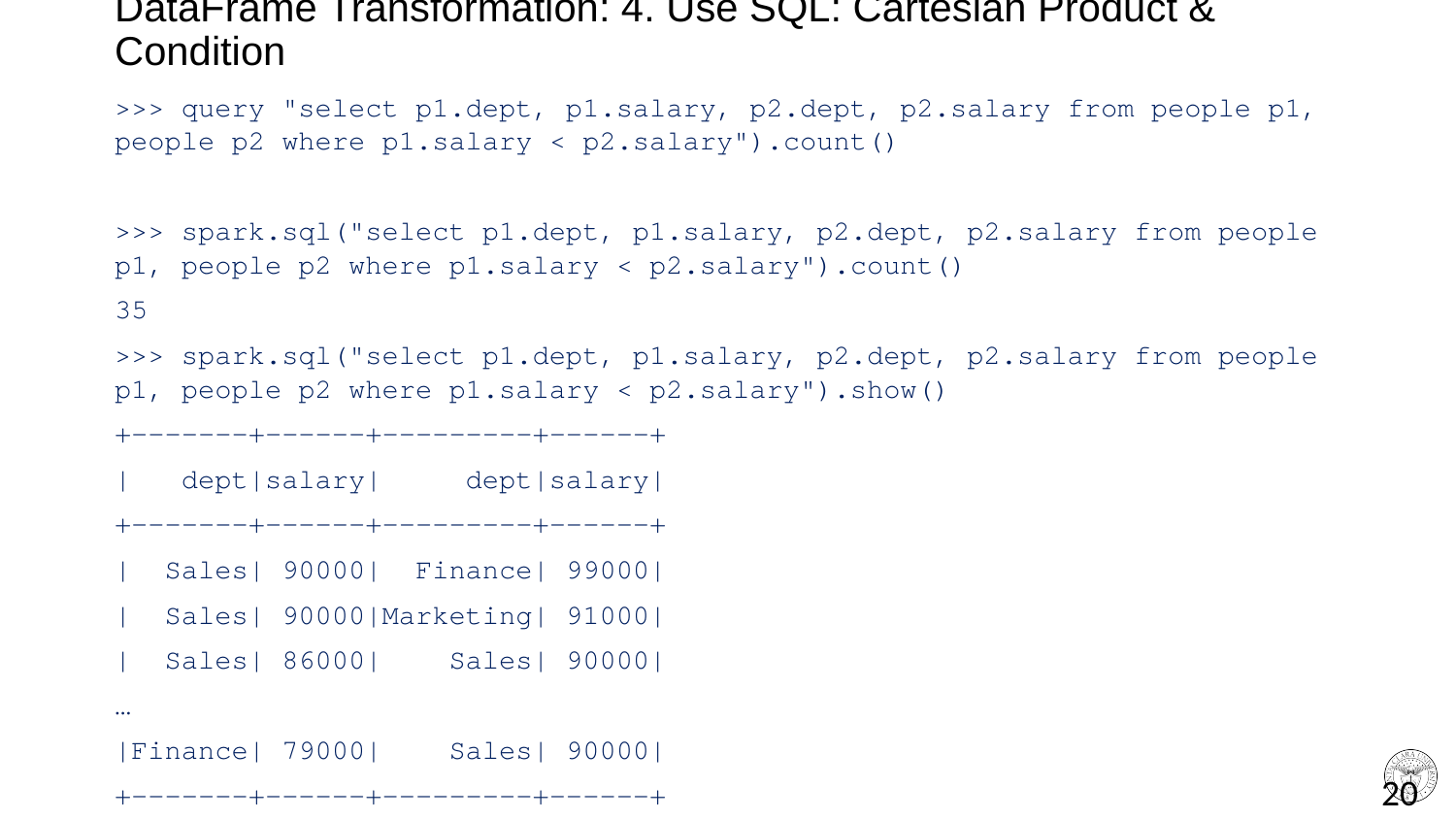

# DataFrame Transformation: 4. Use SQL: Cartesian Product & Condition
>>> query "select p1.dept, p1.salary, p2.dept, p2.salary from people p1, people p2 where p1.salary < p2.salary").count()

>>> spark.sql("select p1.dept, p1.salary, p2.dept, p2.salary from people p1, people p2 where p1.salary < p2.salary").count()
35
>>> spark.sql("select p1.dept, p1.salary, p2.dept, p2.salary from people p1, people p2 where p1.salary < p2.salary").show()
+-------+------+---------+------+
|   dept|salary|     dept|salary|
+-------+------+---------+------+
|  Sales| 90000|  Finance| 99000|
|  Sales| 90000|Marketing| 91000|
|  Sales| 86000|    Sales| 90000|
…
|Finance| 79000|    Sales| 90000|
+-------+------+---------+------+
20